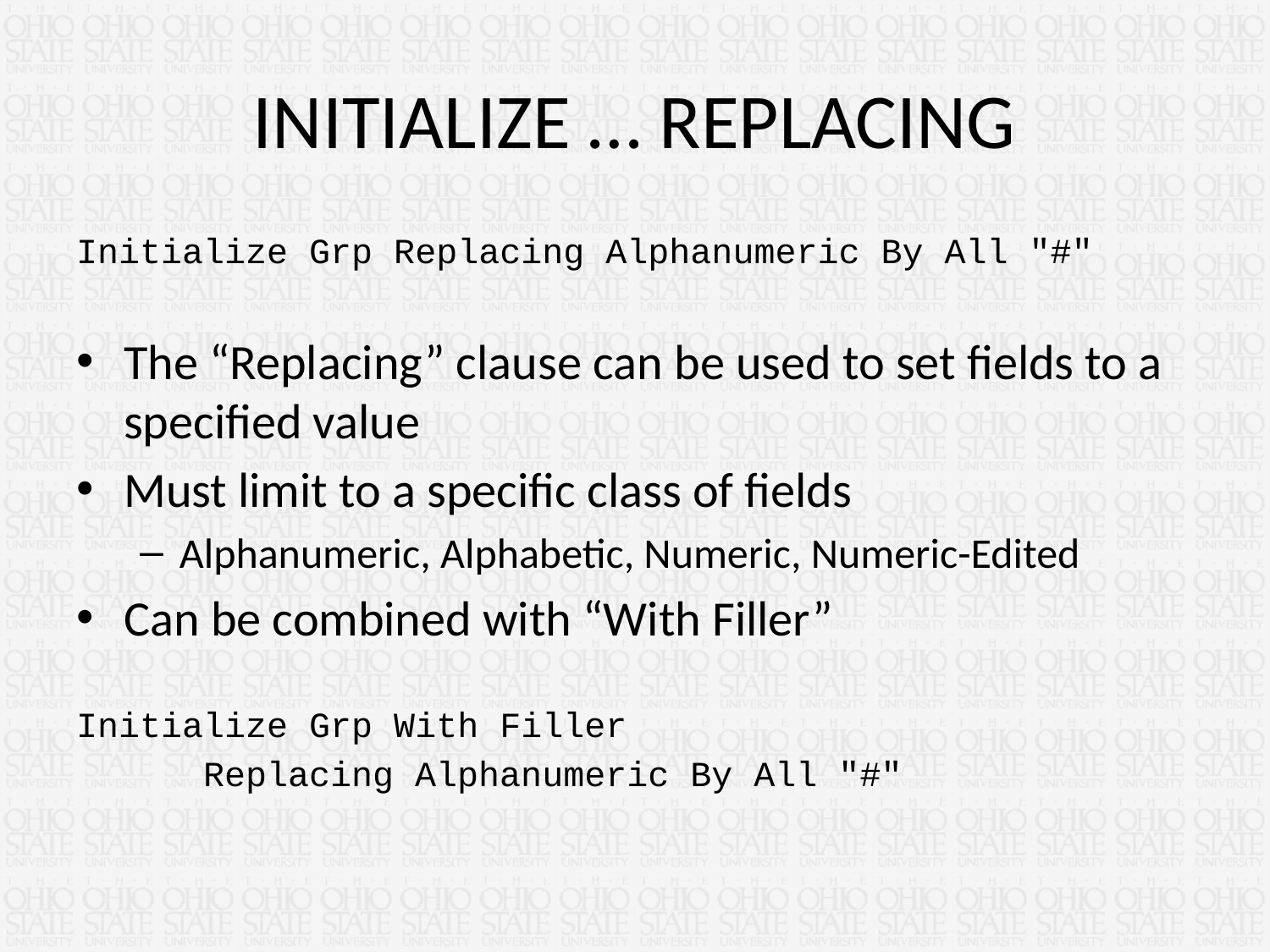

# INITIALIZE … REPLACING
Initialize Grp Replacing Alphanumeric By All "#"

The “Replacing” clause can be used to set fields to a specified value
Must limit to a specific class of fields
Alphanumeric, Alphabetic, Numeric, Numeric-Edited
Can be combined with “With Filler”

Initialize Grp With Filler
	Replacing Alphanumeric By All "#"